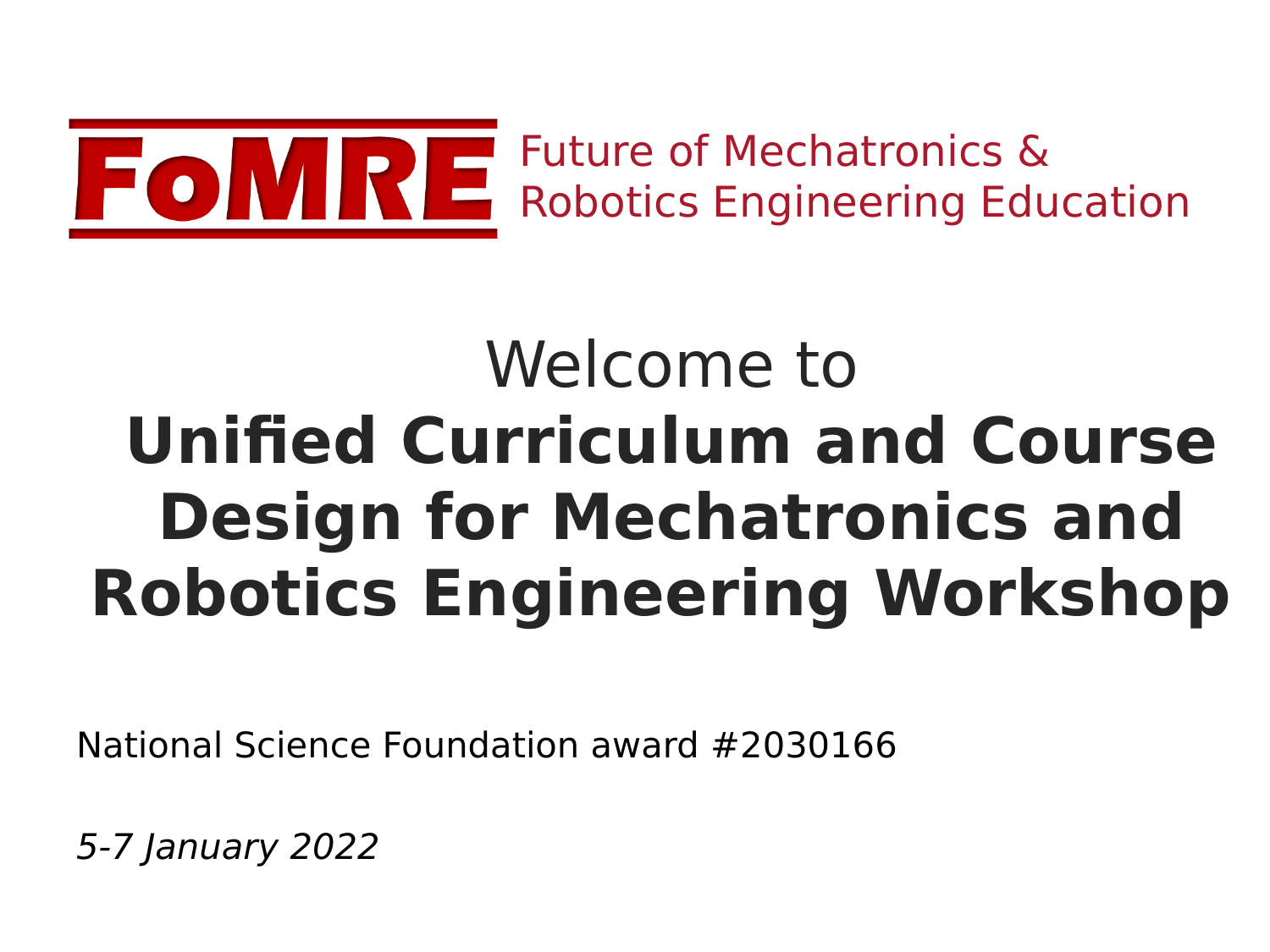

# Welcome to Unified Curriculum and Course Design for Mechatronics and Robotics Engineering Workshop
National Science Foundation award #2030166

5-7 January 2022